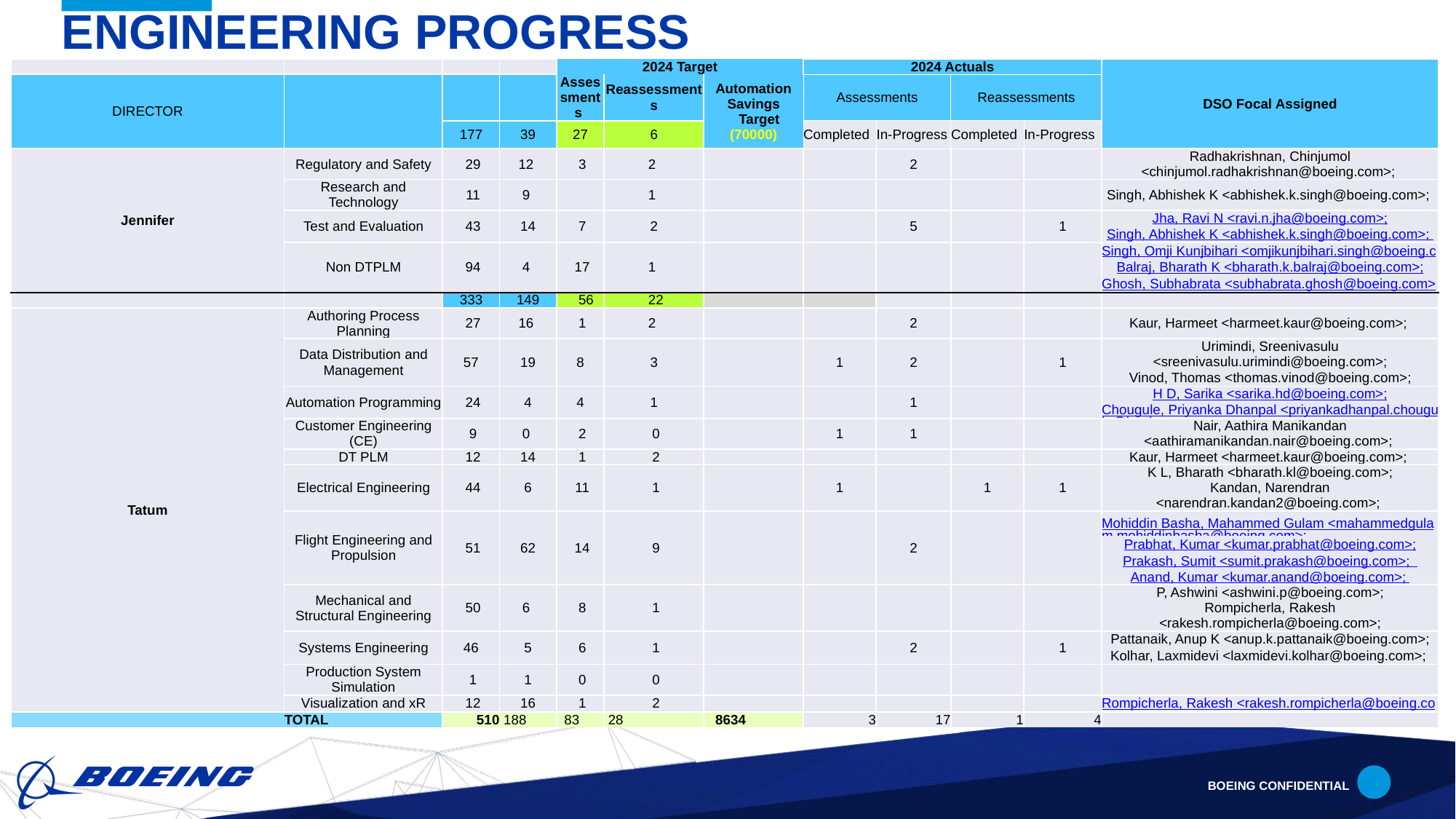

# Engineering Progress
|  |  |  |  | 2024 Target |  |  | 2024 Actuals |  |  |  | DSO Focal Assigned |
| --- | --- | --- | --- | --- | --- | --- | --- | --- | --- | --- | --- |
| DIRECTOR |  |  |  | Assessments | Reassessments | Automation Savings Target (70000) | Assessments |  | Reassessments |  |  |
|  |  | 177 | 39 | 27 | 6 |  | Completed | In-Progress | Completed | In-Progress |  |
| Jennifer | Regulatory and Safety | 29 | 12 | 3 | 2 |  |  | 2 |  |  | Radhakrishnan, Chinjumol <chinjumol.radhakrishnan@boeing.com>; |
|  | Research and Technology | 11 | 9 |  | 1 |  |  |  |  |  | Singh, Abhishek K <abhishek.k.singh@boeing.com>; |
|  | Test and Evaluation | 43 | 14 | 7 | 2 |  |  | 5 |  | 1 | Jha, Ravi N <ravi.n.jha@boeing.com>; |
|  |  |  |  |  |  |  |  |  |  |  | Singh, Abhishek K <abhishek.k.singh@boeing.com>; |
|  | Non DTPLM | 94 | 4 | 17 | 1 |  |  |  |  |  | Singh, Omji Kunjbihari <omjikunjbihari.singh@boeing.com>; |
|  |  |  |  |  |  |  |  |  |  |  | Balraj, Bharath K <bharath.k.balraj@boeing.com>; |
|  |  |  |  |  |  |  |  |  |  |  | Ghosh, Subhabrata <subhabrata.ghosh@boeing.com>; |
|  |  | 333 | 149 | 56 | 22 |  |  |  |  |  |  |
| Tatum | Authoring Process Planning | 27 | 16 | 1 | 2 |  |  | 2 |  |  | Kaur, Harmeet <harmeet.kaur@boeing.com>; |
|  | Data Distribution and Management | 57 | 19 | 8 | 3 |  | 1 | 2 |  | 1 | Urimindi, Sreenivasulu <sreenivasulu.urimindi@boeing.com>; |
|  |  |  |  |  |  |  |  |  |  |  | Vinod, Thomas <thomas.vinod@boeing.com>; |
|  | Automation Programming | 24 | 4 | 4 | 1 |  |  | 1 |  |  | H D, Sarika <sarika.hd@boeing.com>; |
|  |  |  |  |  |  |  |  |  |  |  | Chougule, Priyanka Dhanpal <priyankadhanpal.chougule@boeing.com>; |
|  | Customer Engineering (CE) | 9 | 0 | 2 | 0 |  | 1 | 1 |  |  | Nair, Aathira Manikandan <aathiramanikandan.nair@boeing.com>; |
|  | DT PLM | 12 | 14 | 1 | 2 |  |  |  |  |  | Kaur, Harmeet <harmeet.kaur@boeing.com>; |
|  | Electrical Engineering | 44 | 6 | 11 | 1 |  | 1 |  | 1 | 1 | K L, Bharath <bharath.kl@boeing.com>; |
|  |  |  |  |  |  |  |  |  |  |  | Kandan, Narendran <narendran.kandan2@boeing.com>; |
|  | Flight Engineering and Propulsion | 51 | 62 | 14 | 9 |  |  | 2 |  |  | Mohiddin Basha, Mahammed Gulam <mahammedgulam.mohiddinbasha@boeing.com>; |
|  |  |  |  |  |  |  |  |  |  |  | Prabhat, Kumar <kumar.prabhat@boeing.com>; |
|  |  |  |  |  |  |  |  |  |  |  | Prakash, Sumit <sumit.prakash@boeing.com>; |
|  |  |  |  |  |  |  |  |  |  |  | Anand, Kumar <kumar.anand@boeing.com>; |
|  | Mechanical and Structural Engineering | 50 | 6 | 8 | 1 |  |  |  |  |  | P, Ashwini <ashwini.p@boeing.com>; |
|  |  |  |  |  |  |  |  |  |  |  | Rompicherla, Rakesh <rakesh.rompicherla@boeing.com>; |
|  | Systems Engineering | 46 | 5 | 6 | 1 |  |  | 2 |  | 1 | Pattanaik, Anup K <anup.k.pattanaik@boeing.com>; |
|  |  |  |  |  |  |  |  |  |  |  | Kolhar, Laxmidevi <laxmidevi.kolhar@boeing.com>; |
|  | Production System Simulation | 1 | 1 | 0 | 0 |  |  |  |  |  |  |
|  | Visualization and xR | 12 | 16 | 1 | 2 |  |  |  |  |  | Rompicherla, Rakesh <rakesh.rompicherla@boeing.com>; |
|  | TOTAL | 510 | 188 | 83 | 28 | 8634 | 3 | 17 | 1 | 4 |  |